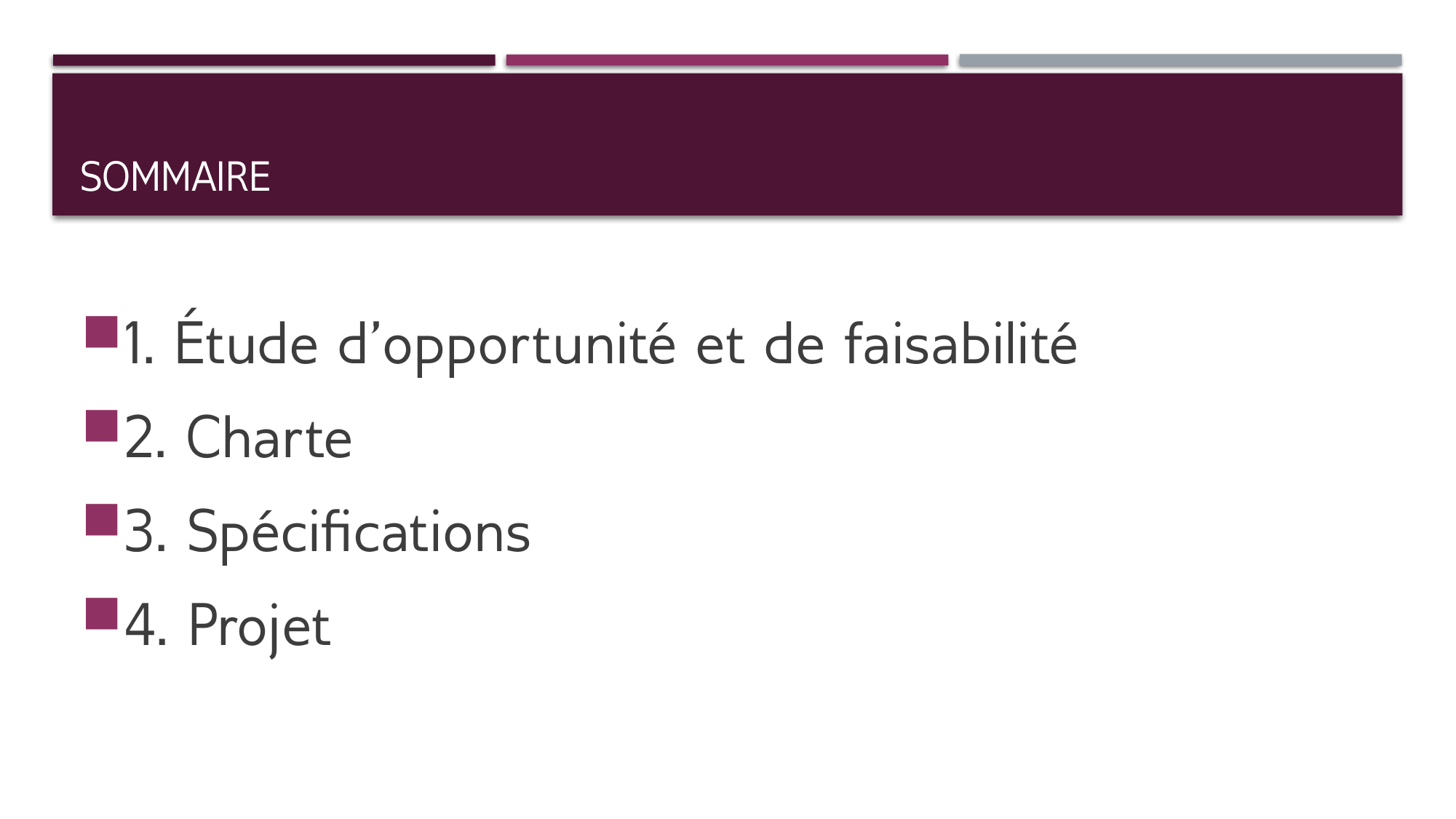

# Sommaire
1. Étude d’opportunité et de faisabilité
2. Charte
3. Spécifications
4. Projet